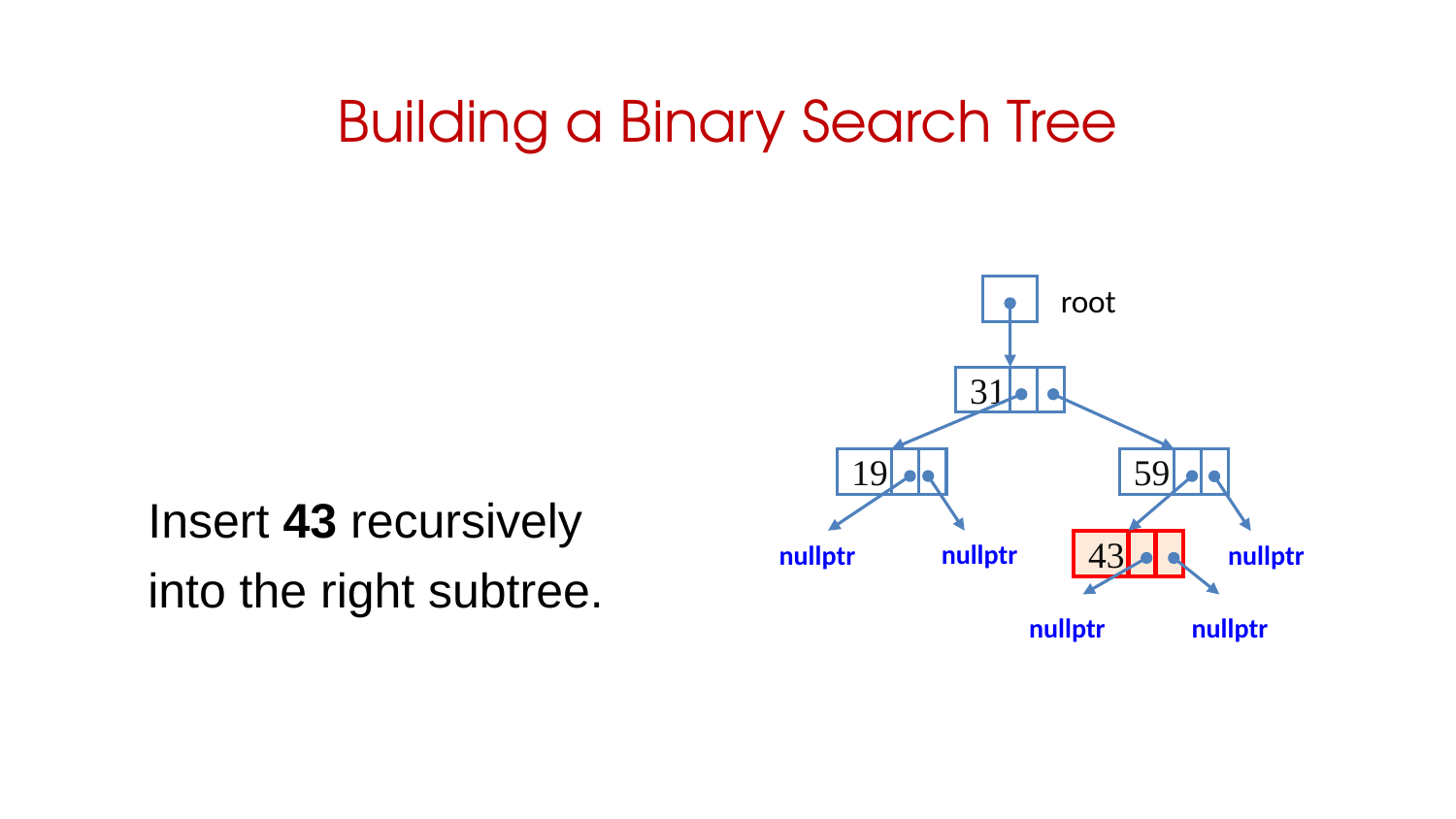

# Building a Binary Search Tree

root

31

19

59

Insert 43 recursively into the right subtree.

nullptr
nullptr
43

nullptr

nullptr
nullptr